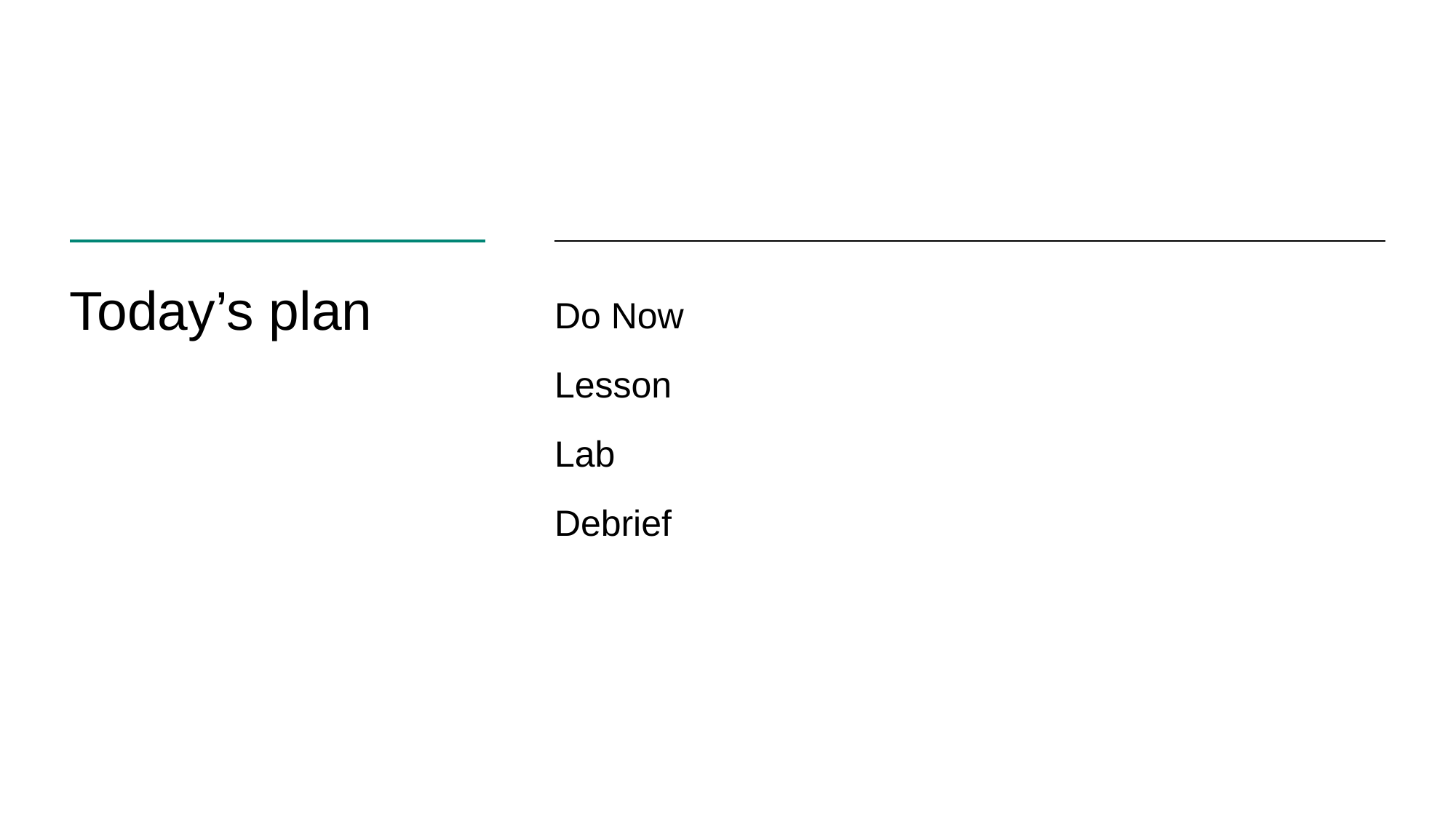

# Today’s plan
Do Now
Lesson
Lab
Debrief